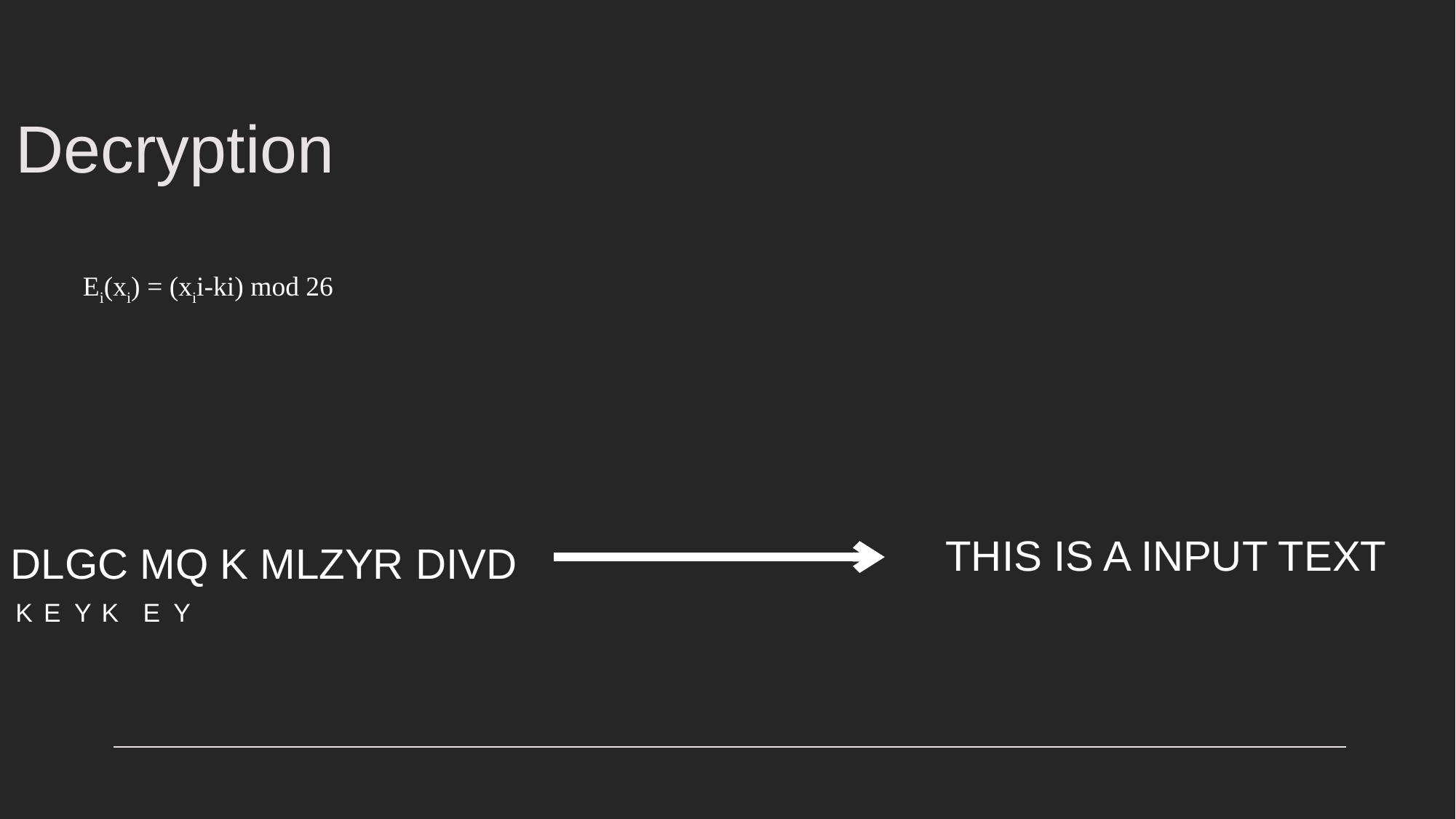

# Decryption
Ei(xi) = (xii-ki) mod 26
THIS IS A INPUT TEXT
DLGC MQ K MLZYR DIVD
Y
E
Y
K
E
K